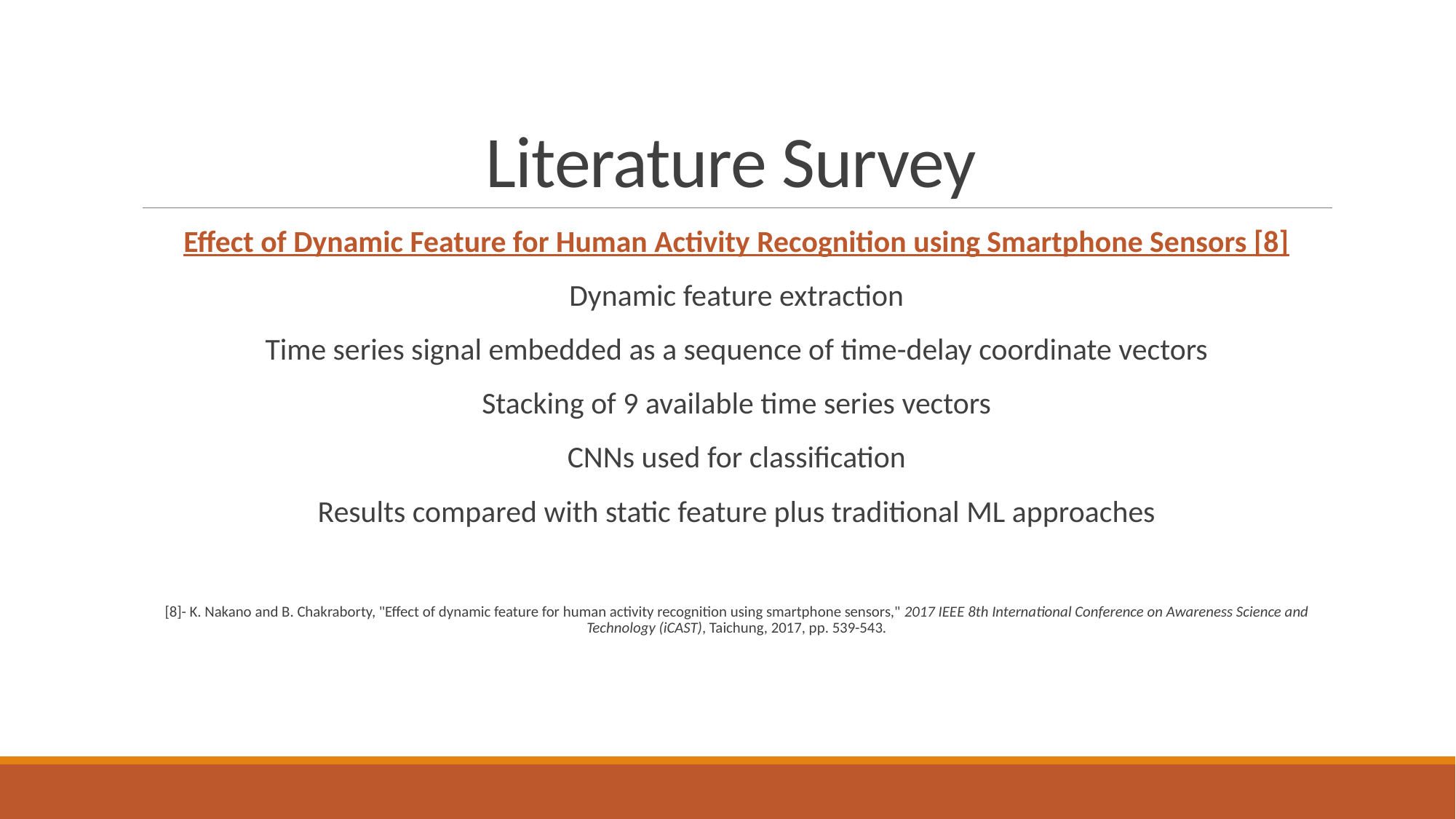

# Literature Survey
Effect of Dynamic Feature for Human Activity Recognition using Smartphone Sensors [8]
Dynamic feature extraction
Time series signal embedded as a sequence of time-delay coordinate vectors
Stacking of 9 available time series vectors
CNNs used for classification
Results compared with static feature plus traditional ML approaches

[8]- K. Nakano and B. Chakraborty, "Effect of dynamic feature for human activity recognition using smartphone sensors," 2017 IEEE 8th International Conference on Awareness Science and Technology (iCAST), Taichung, 2017, pp. 539-543.